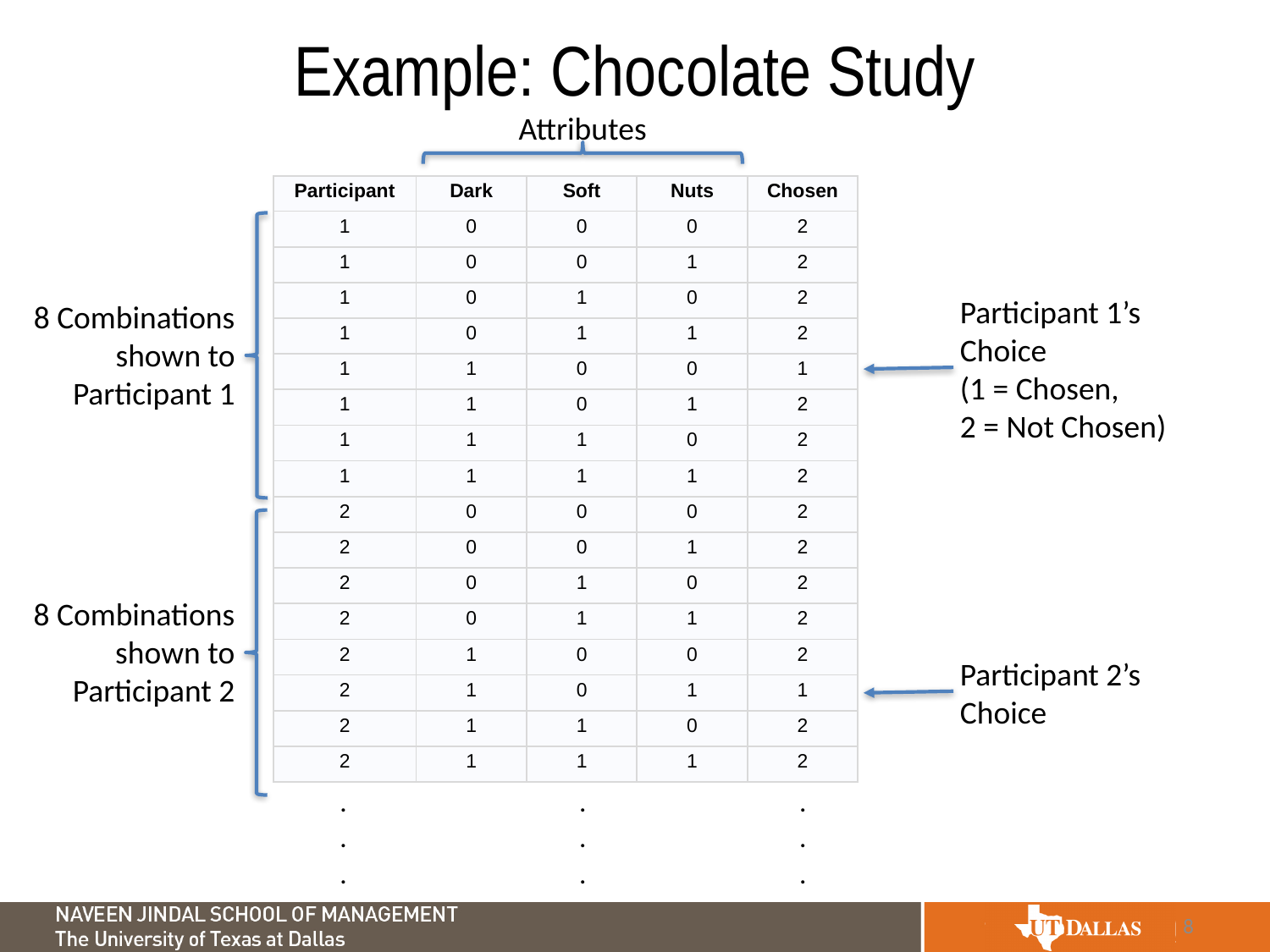

# Example: Chocolate Study

Attributes
| Participant | Dark | Soft | Nuts | Chosen |
| --- | --- | --- | --- | --- |
| 1 | 0 | 0 | 0 | 2 |
| 1 | 0 | 0 | 1 | 2 |
| 1 | 0 | 1 | 0 | 2 |
| 1 | 0 | 1 | 1 | 2 |
| 1 | 1 | 0 | 0 | 1 |
| 1 | 1 | 0 | 1 | 2 |
| 1 | 1 | 1 | 0 | 2 |
| 1 | 1 | 1 | 1 | 2 |
| 2 | 0 | 0 | 0 | 2 |
| 2 | 0 | 0 | 1 | 2 |
| 2 | 0 | 1 | 0 | 2 |
| 2 | 0 | 1 | 1 | 2 |
| 2 | 1 | 0 | 0 | 2 |
| 2 | 1 | 0 | 1 | 1 |
| 2 | 1 | 1 | 0 | 2 |
| 2 | 1 | 1 | 1 | 2 |

Participant 1’s Choice
(1 = Chosen,
2 = Not Chosen)
8 Combinations shown to Participant 1

8 Combinations shown to Participant 2
Participant 2’s Choice
.
.
.
.
.
.
.
.
.
8